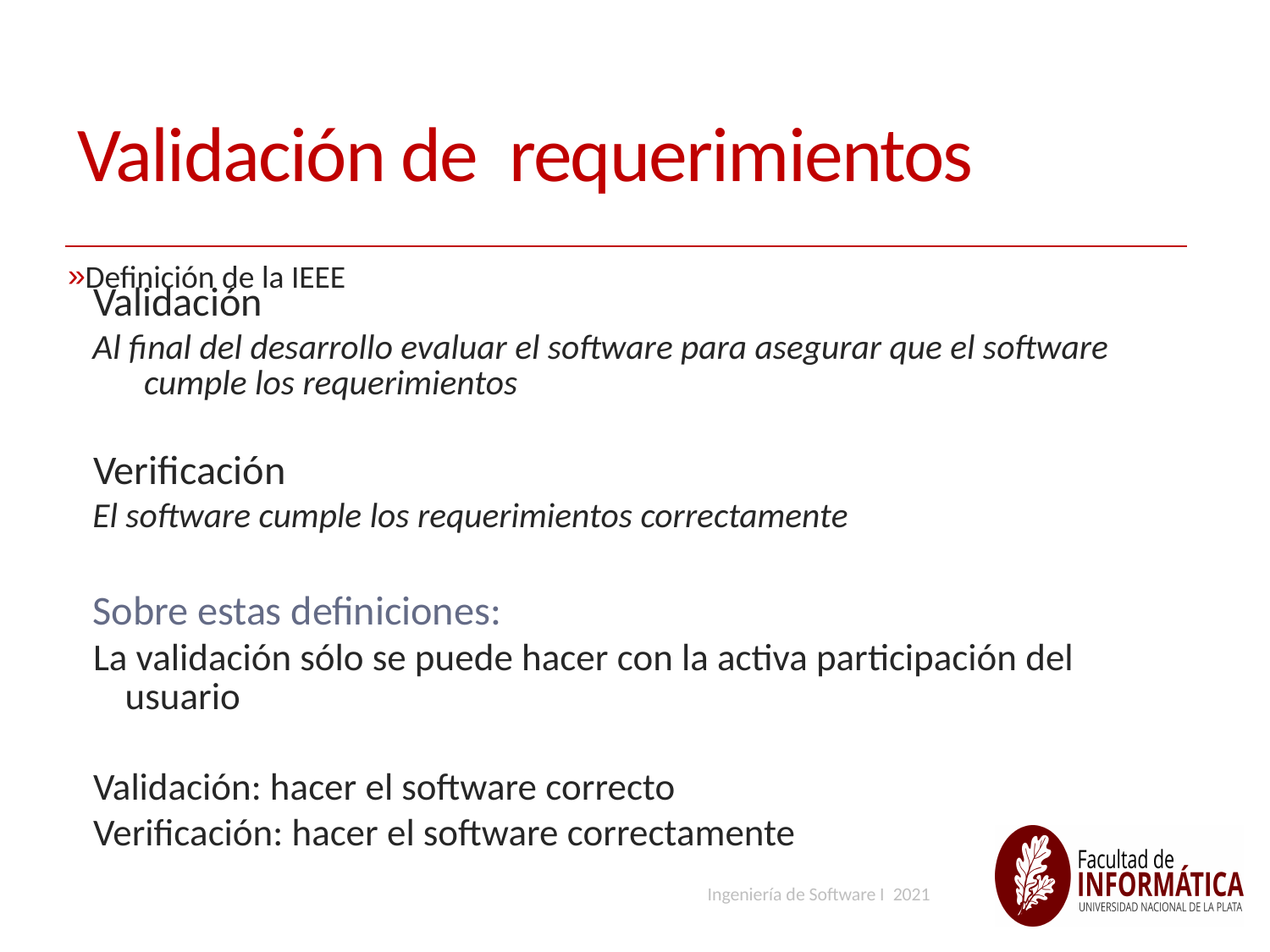

Validación de  requerimientos
Definición de la IEEE
Validación
Al final del desarrollo evaluar el software para asegurar que el software cumple los requerimientos

Verificación
El software cumple los requerimientos correctamente

Sobre estas definiciones:
La validación sólo se puede hacer con la activa participación del usuario

Validación: hacer el software correcto
Verificación: hacer el software correctamente

31
Ingeniería de Software I  2021